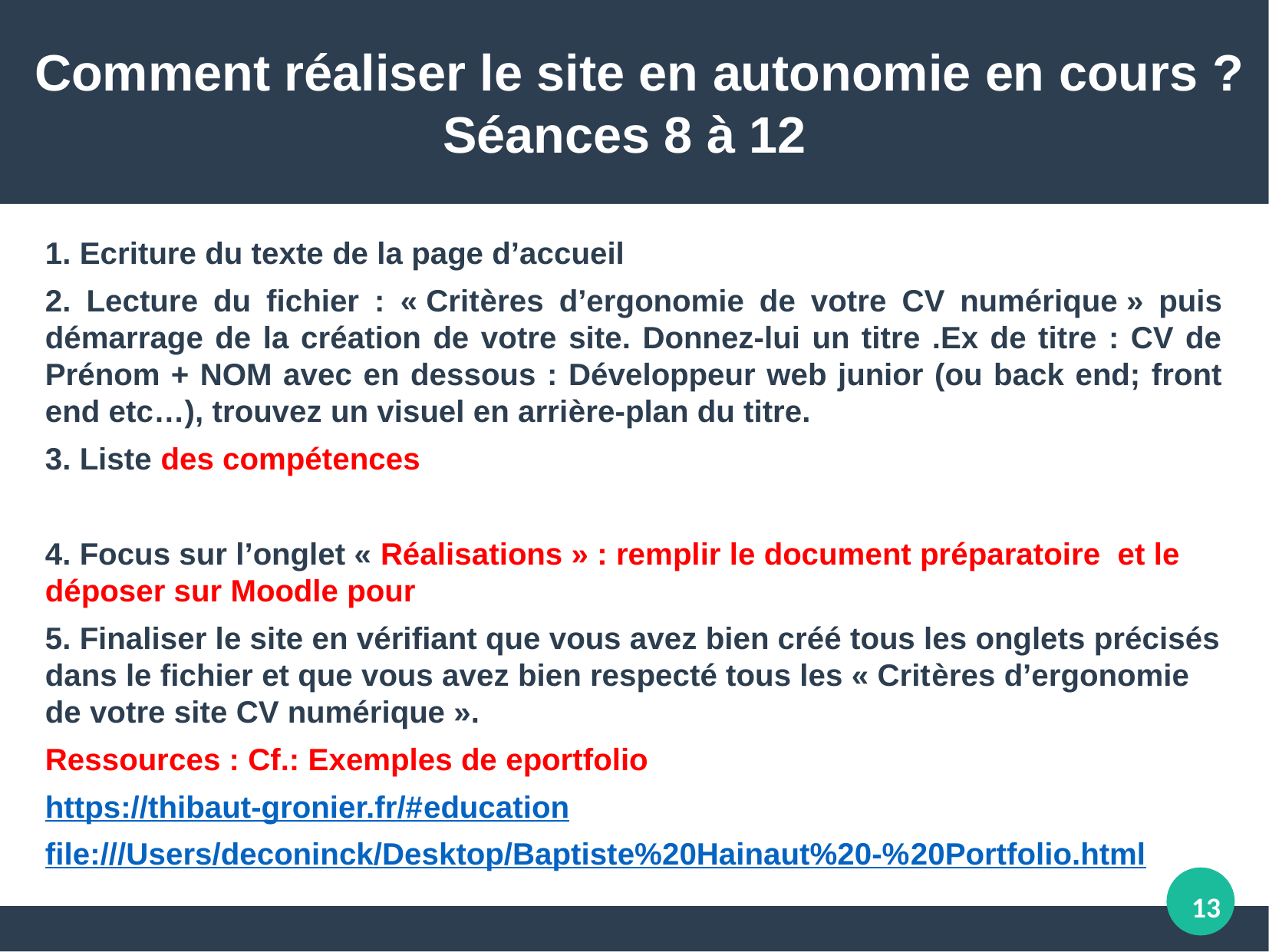

# Comment réaliser le site en autonomie en cours ? Séances 8 à 12
1. Ecriture du texte de la page d’accueil
2. Lecture du fichier : « Critères d’ergonomie de votre CV numérique » puis démarrage de la création de votre site. Donnez-lui un titre .Ex de titre : CV de Prénom + NOM avec en dessous : Développeur web junior (ou back end; front end etc…), trouvez un visuel en arrière-plan du titre.
3. Liste des compétences

4. Focus sur l’onglet « Réalisations » : remplir le document préparatoire  et le déposer sur Moodle pour
5. Finaliser le site en vérifiant que vous avez bien créé tous les onglets précisés dans le fichier et que vous avez bien respecté tous les « Critères d’ergonomie de votre site CV numérique ».
Ressources : Cf.: Exemples de eportfolio
https://thibaut-gronier.fr/#education
file:///Users/deconinck/Desktop/Baptiste%20Hainaut%20-%20Portfolio.html

13